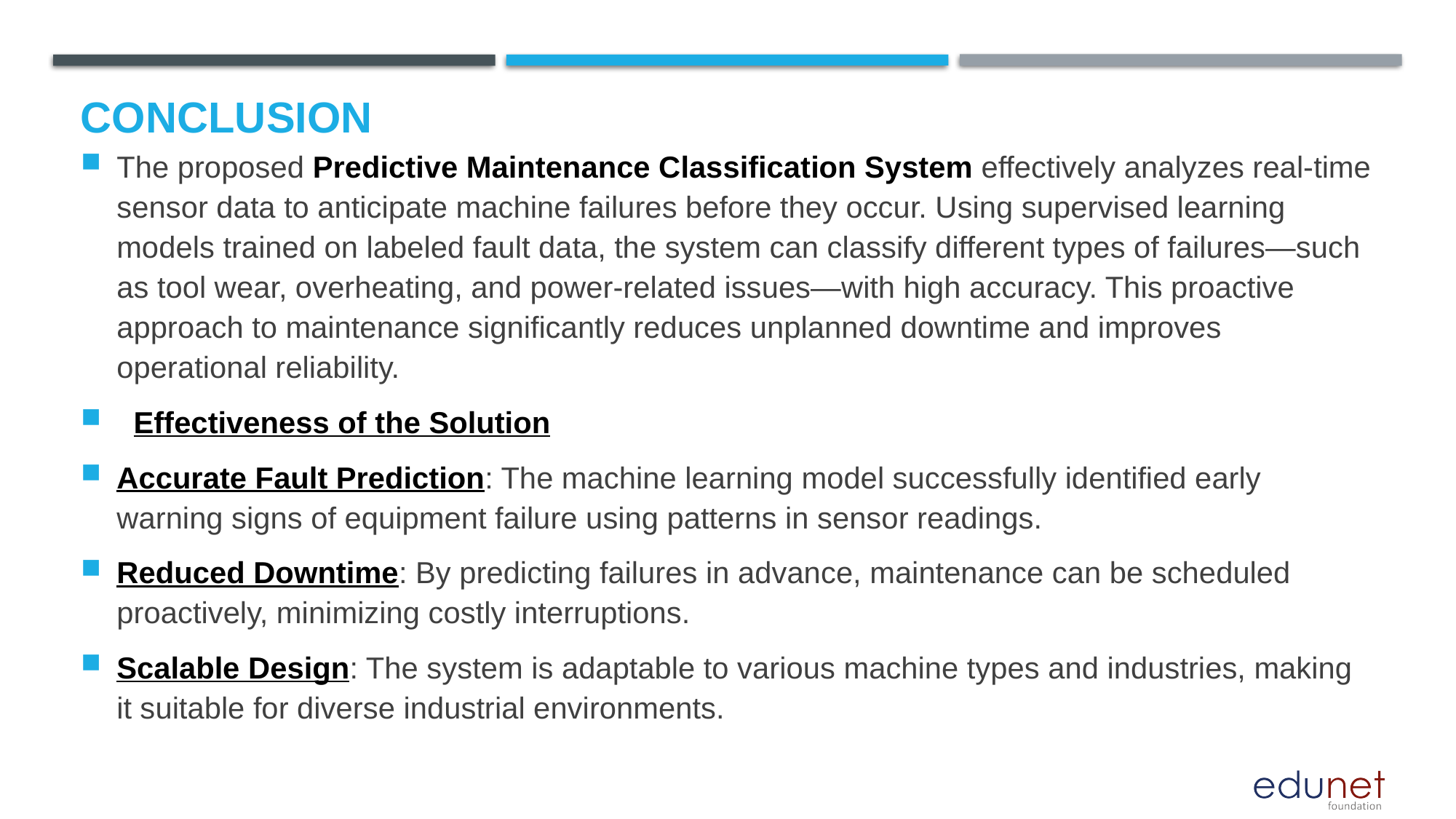

# Conclusion
The proposed Predictive Maintenance Classification System effectively analyzes real-time sensor data to anticipate machine failures before they occur. Using supervised learning models trained on labeled fault data, the system can classify different types of failures—such as tool wear, overheating, and power-related issues—with high accuracy. This proactive approach to maintenance significantly reduces unplanned downtime and improves operational reliability.
  Effectiveness of the Solution
Accurate Fault Prediction: The machine learning model successfully identified early warning signs of equipment failure using patterns in sensor readings.
Reduced Downtime: By predicting failures in advance, maintenance can be scheduled proactively, minimizing costly interruptions.
Scalable Design: The system is adaptable to various machine types and industries, making it suitable for diverse industrial environments.